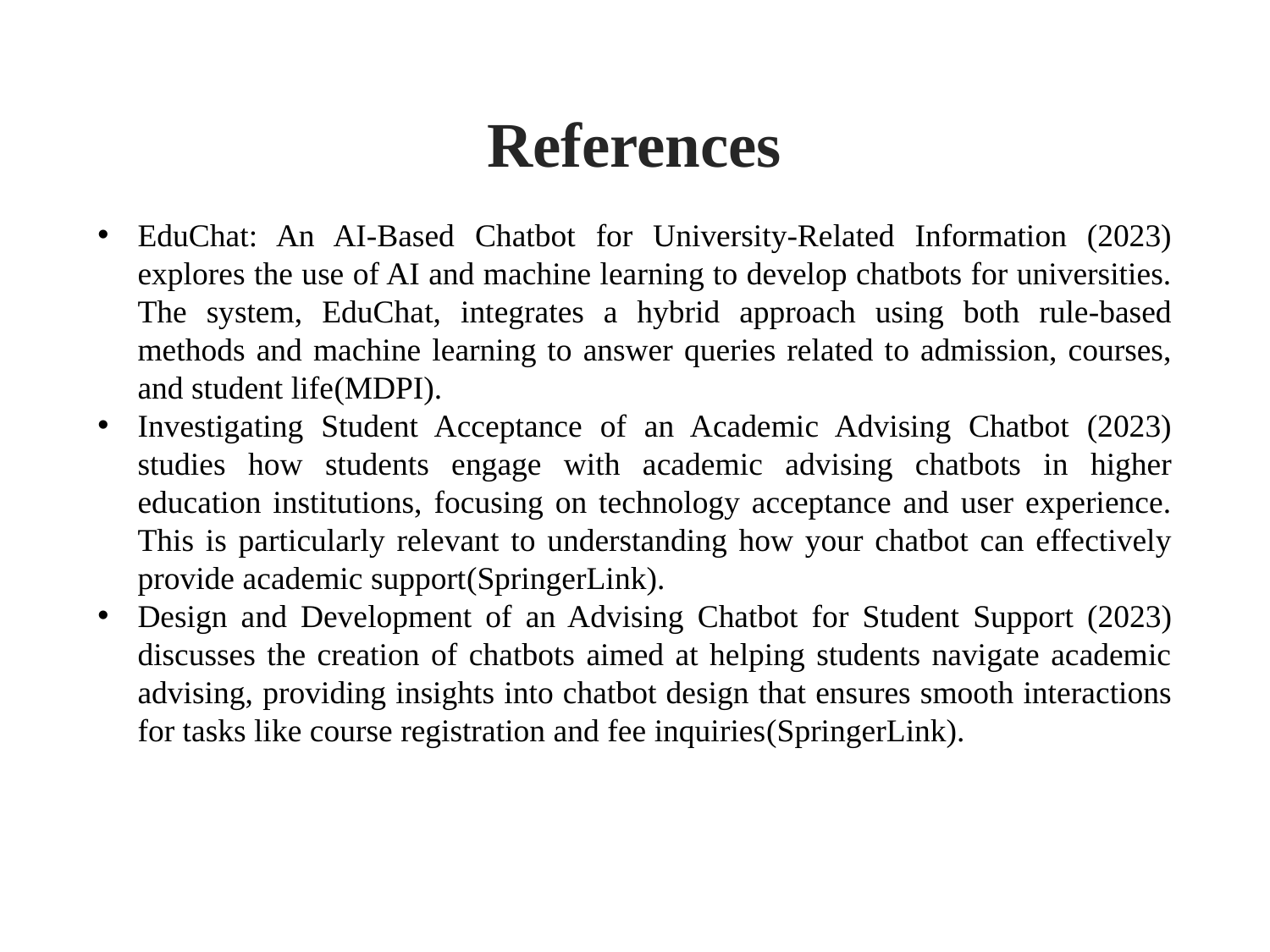

# References
EduChat: An AI-Based Chatbot for University-Related Information (2023) explores the use of AI and machine learning to develop chatbots for universities. The system, EduChat, integrates a hybrid approach using both rule-based methods and machine learning to answer queries related to admission, courses, and student life​(MDPI).
Investigating Student Acceptance of an Academic Advising Chatbot (2023) studies how students engage with academic advising chatbots in higher education institutions, focusing on technology acceptance and user experience. This is particularly relevant to understanding how your chatbot can effectively provide academic support​(SpringerLink).
Design and Development of an Advising Chatbot for Student Support (2023) discusses the creation of chatbots aimed at helping students navigate academic advising, providing insights into chatbot design that ensures smooth interactions for tasks like course registration and fee inquiries​(SpringerLink).